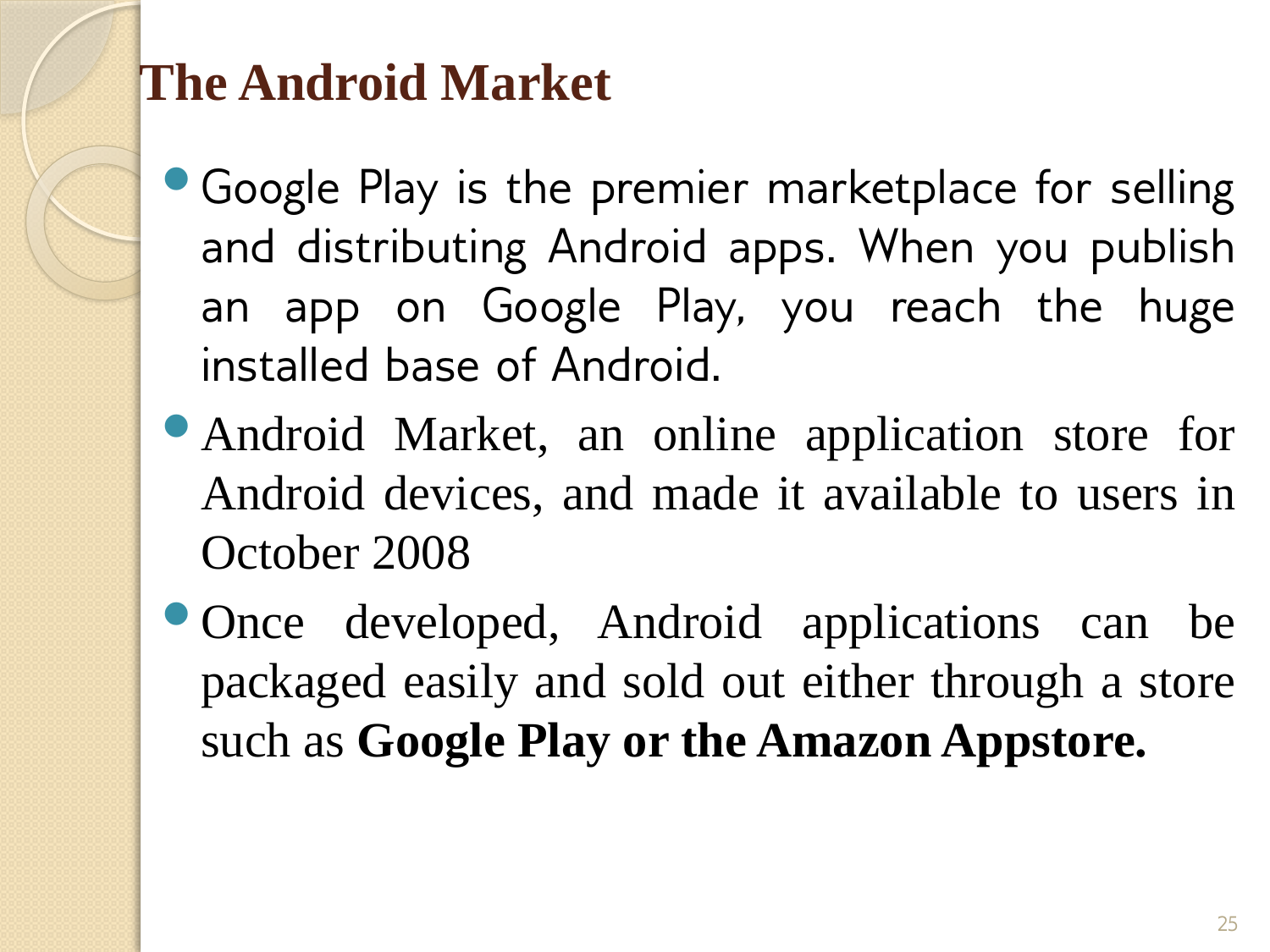

# The Android Market
Google Play is the premier marketplace for selling and distributing Android apps. When you publish an app on Google Play, you reach the huge installed base of Android.
Android Market, an online application store for Android devices, and made it available to users in October 2008
Once developed, Android applications can be packaged easily and sold out either through a store such as Google Play or the Amazon Appstore.

25